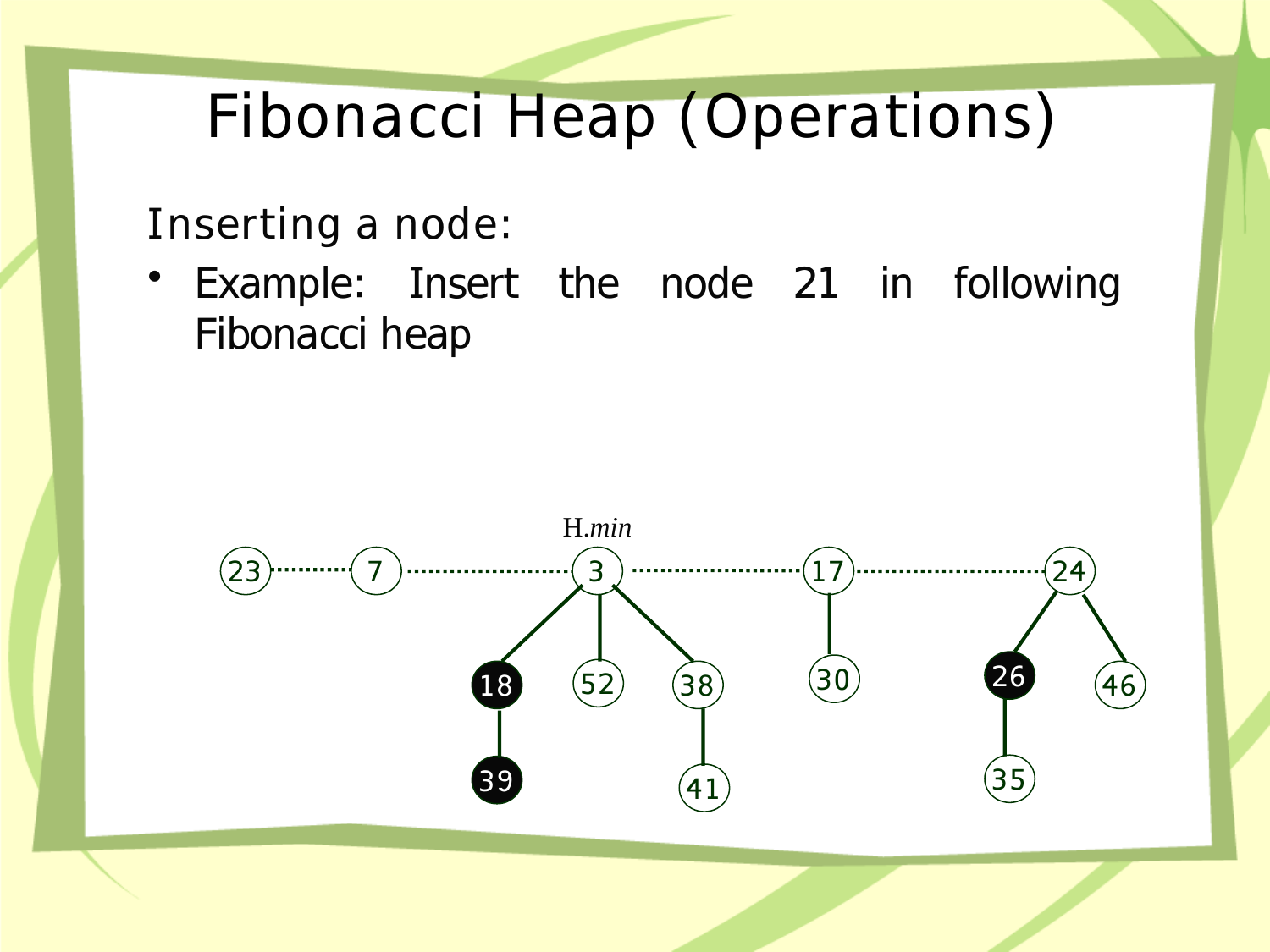

# Fibonacci Heap (Operations)
Inserting a node:
Example: Insert the node 21 in following Fibonacci heap

H.min
23
7
3
17
24

26
30
52
18
38
46

35
39
41